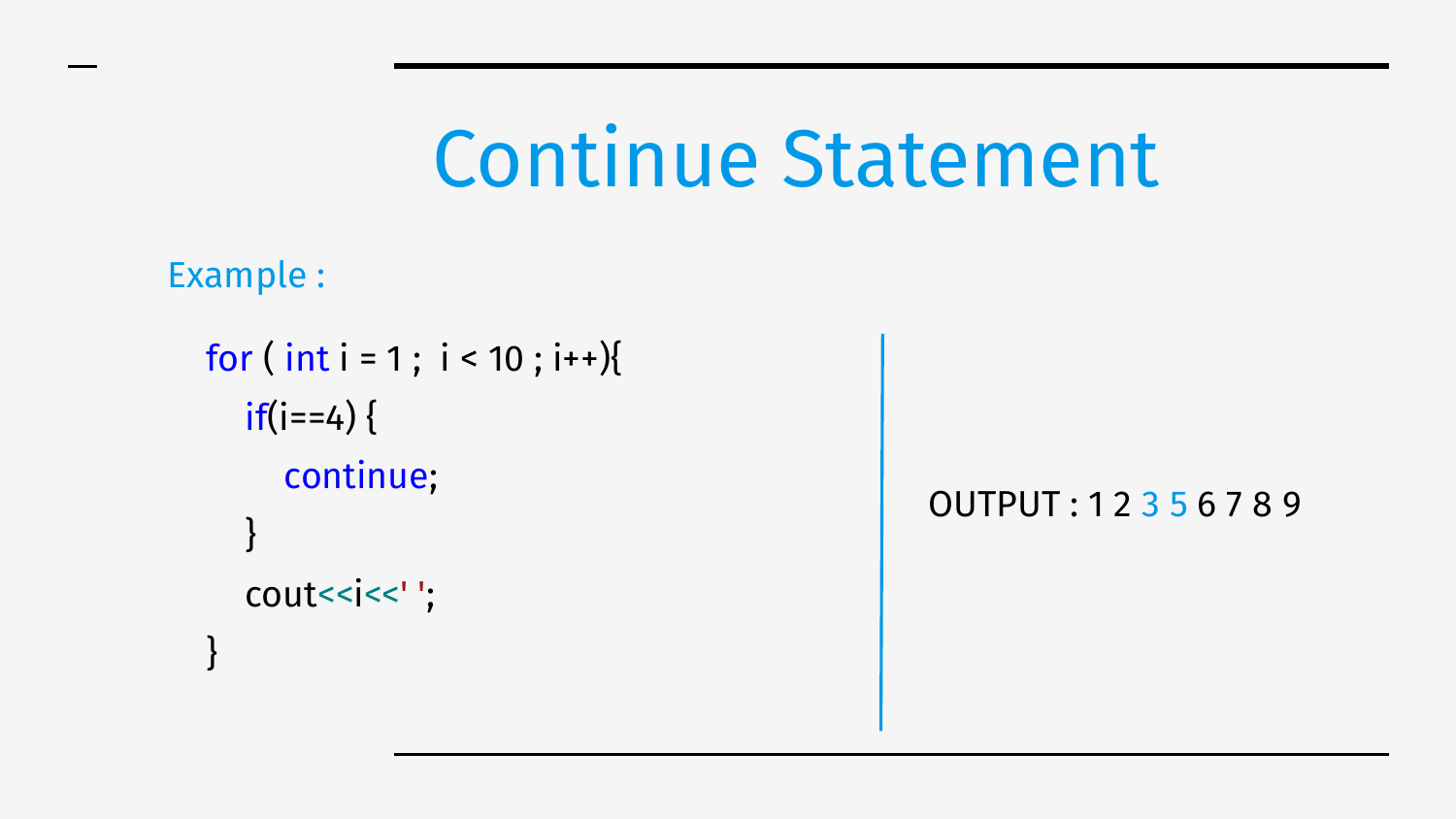

# Continue Statement
Example :
    for ( int i = 1 ;  i < 10 ; i++){
        if(i==4) {
            continue;
        }
        cout<<i<<' ';
    }

OUTPUT : 1 2 3 5 6 7 8 9